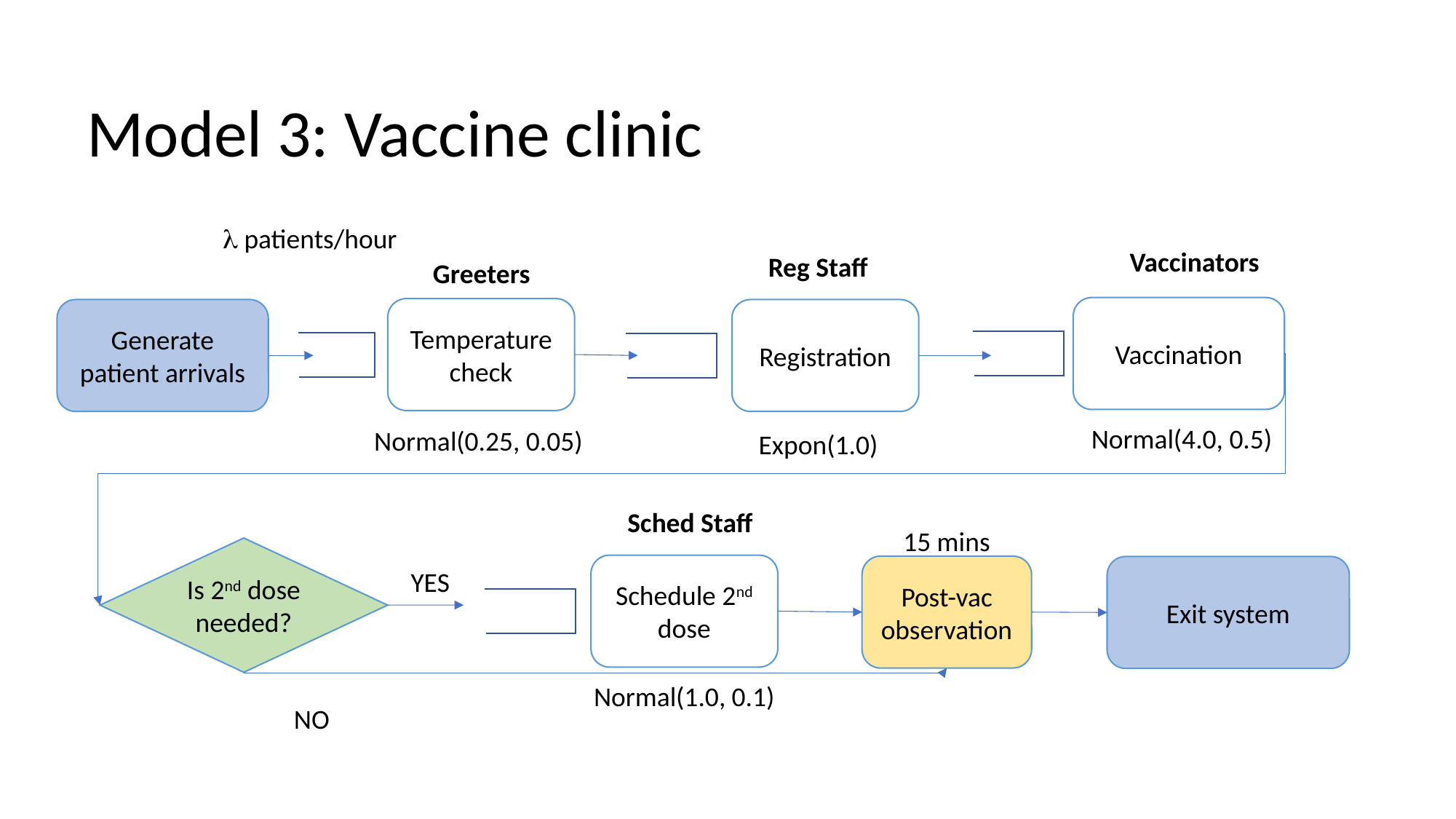

# Model 3: Vaccine clinic
λ patients/hour
Vaccinators
Reg Staff
Greeters
Vaccination
Temperature check
Generate patient arrivals
Registration

Normal(4.0, 0.5)
Normal(0.25, 0.05)
Expon(1.0)
Sched Staff
15 mins
Is 2nd dose needed?
Schedule 2nd dose
Post-vac observation
Exit system
YES

Normal(1.0, 0.1)
NO